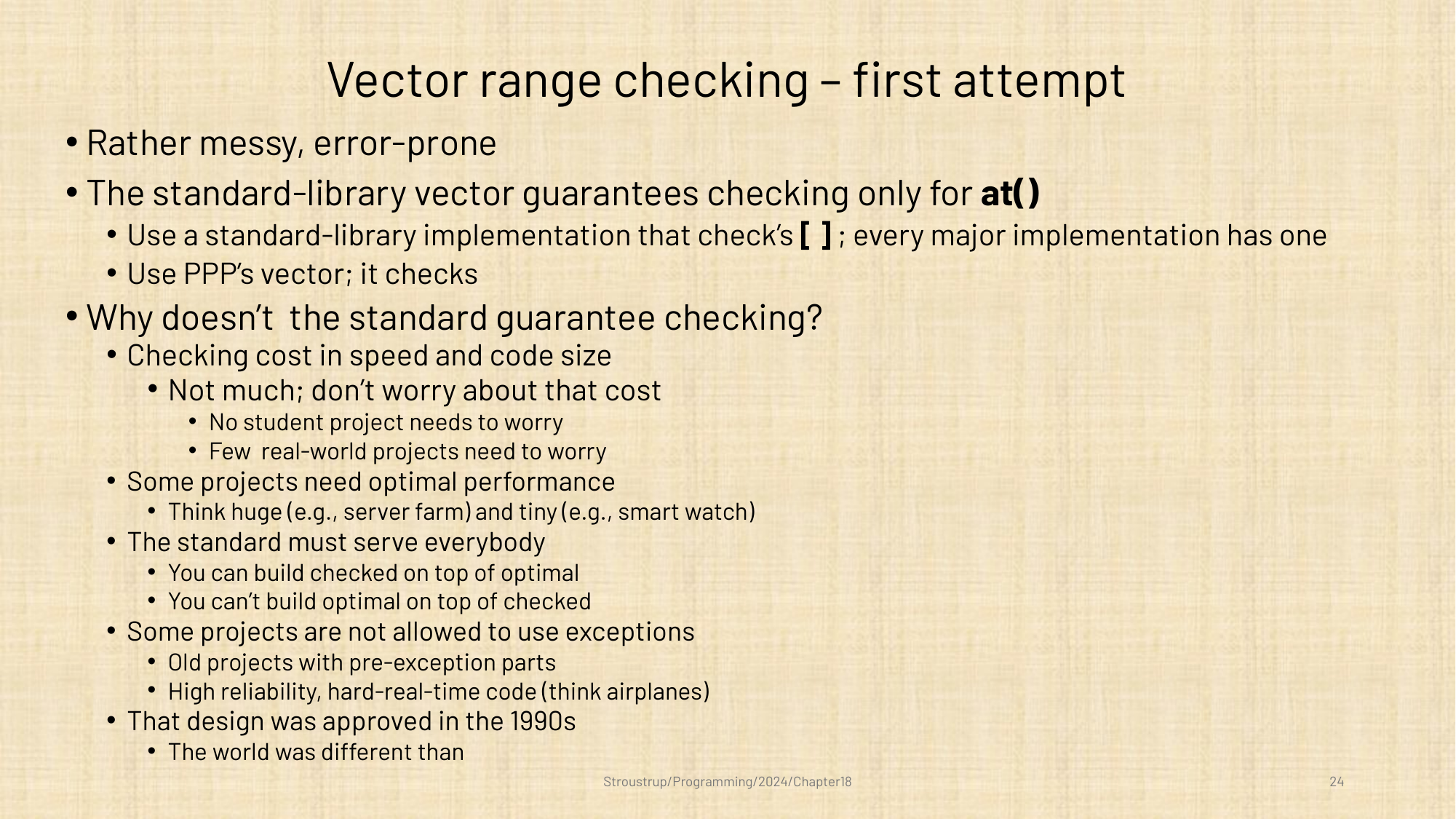

# Vector range checking – first attempt
Rather messy, error-prone
The standard-library vector guarantees checking only for at()
Use a standard-library implementation that check’s [ ] ; every major implementation has one
Use PPP’s vector; it checks
Why doesn’t  the standard guarantee checking?
Checking cost in speed and code size
Not much; don’t worry about that cost
No student project needs to worry
Few  real-world projects need to worry
Some projects need optimal performance
Think huge (e.g., server farm) and tiny (e.g., smart watch)
The standard must serve everybody
You can build checked on top of optimal
You can’t build optimal on top of checked
Some projects are not allowed to use exceptions
Old projects with pre-exception parts
High reliability, hard-real-time code (think airplanes)
That design was approved in the 1990s
The world was different than

Stroustrup/Programming/2024/Chapter18
24